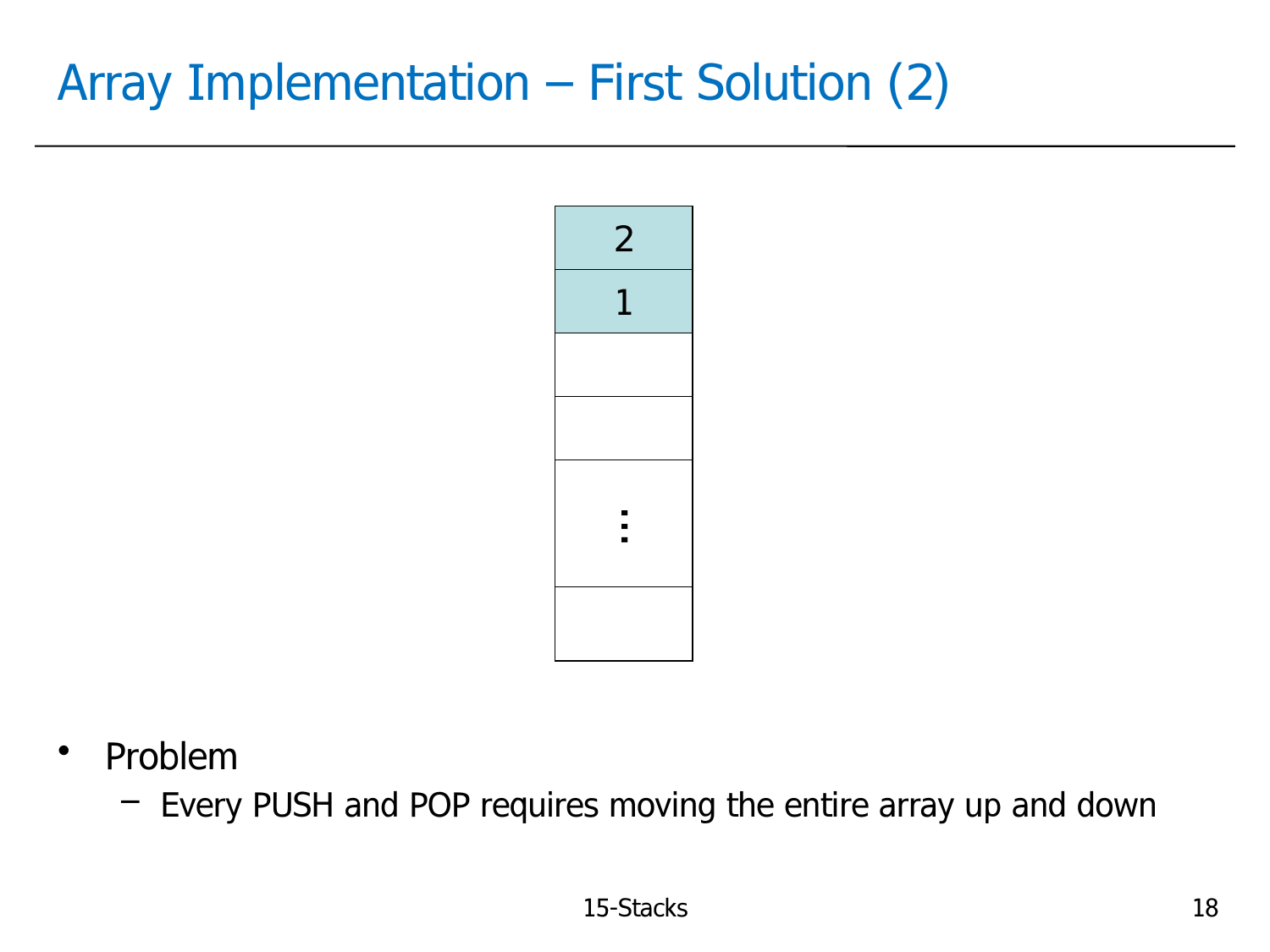

# Array Implementation – First Solution (2)

Problem
Every PUSH and POP requires moving the entire array up and down

1
2
1
3
2
1
2
1

…

15-Stacks
18